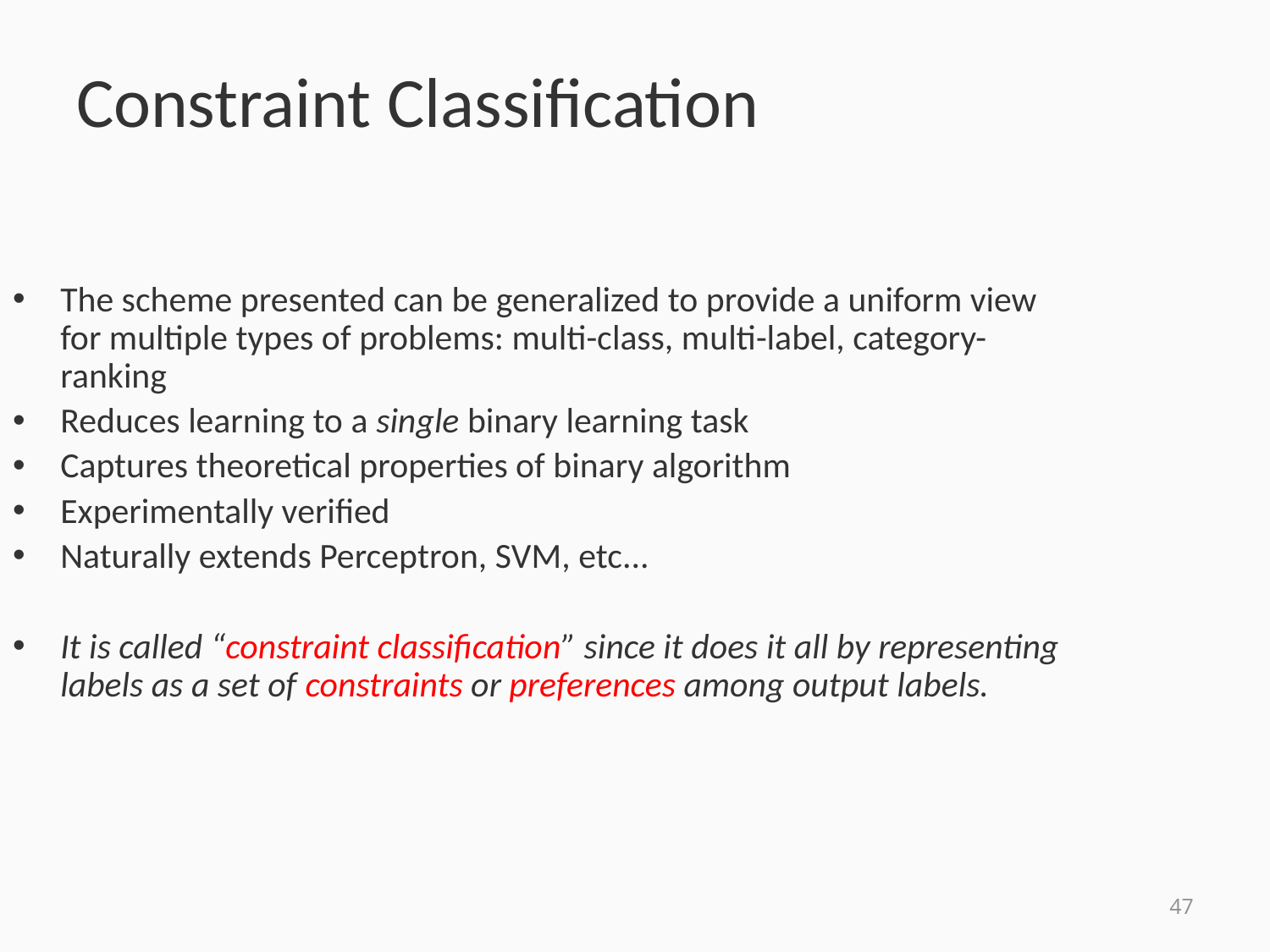

# Constraint Classification
The scheme presented can be generalized to provide a uniform view for multiple types of problems: multi-class, multi-label, category-ranking
Reduces learning to a single binary learning task
Captures theoretical properties of binary algorithm
Experimentally verified
Naturally extends Perceptron, SVM, etc...

It is called “constraint classification” since it does it all by representing labels as a set of constraints or preferences among output labels.

47